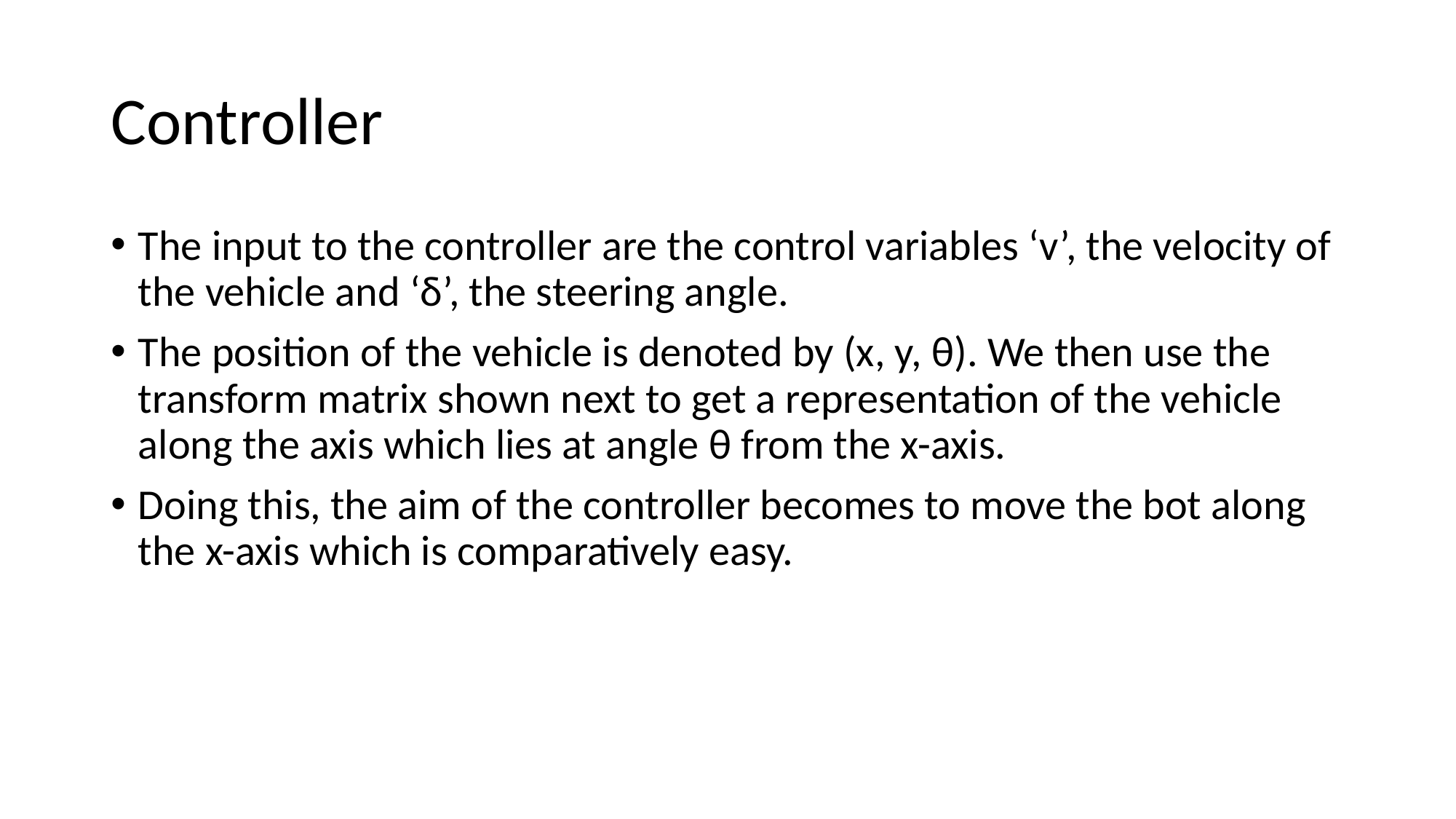

# Controller
The input to the controller are the control variables ‘v’, the velocity of the vehicle and ‘δ’, the steering angle.
The position of the vehicle is denoted by (x, y, θ). We then use the transform matrix shown next to get a representation of the vehicle along the axis which lies at angle θ from the x-axis.
Doing this, the aim of the controller becomes to move the bot along the x-axis which is comparatively easy.